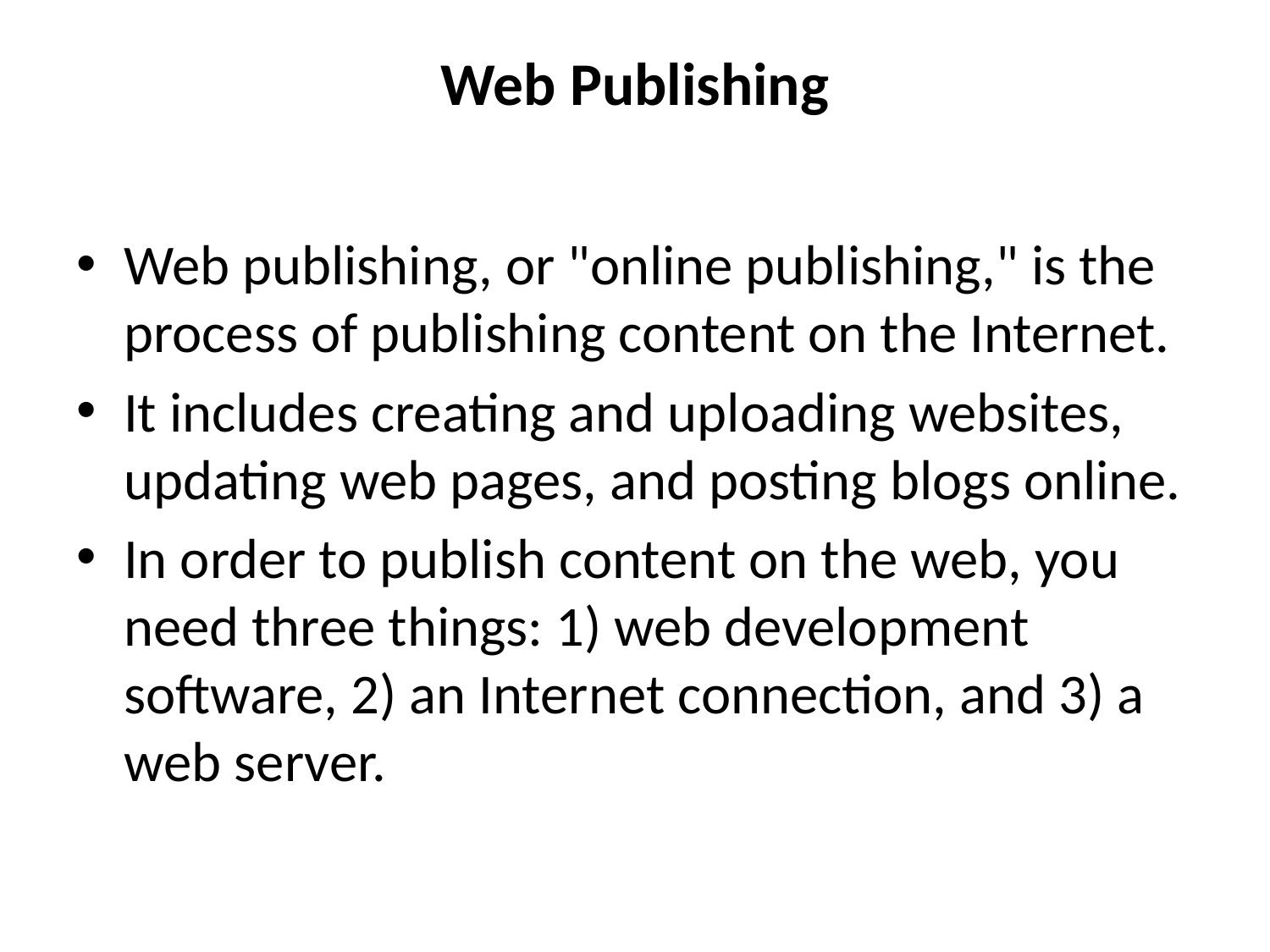

# Web Publishing
Web publishing, or "online publishing," is the process of publishing content on the Internet.
It includes creating and uploading websites, updating web pages, and posting blogs online.
In order to publish content on the web, you need three things: 1) web development software, 2) an Internet connection, and 3) a web server.